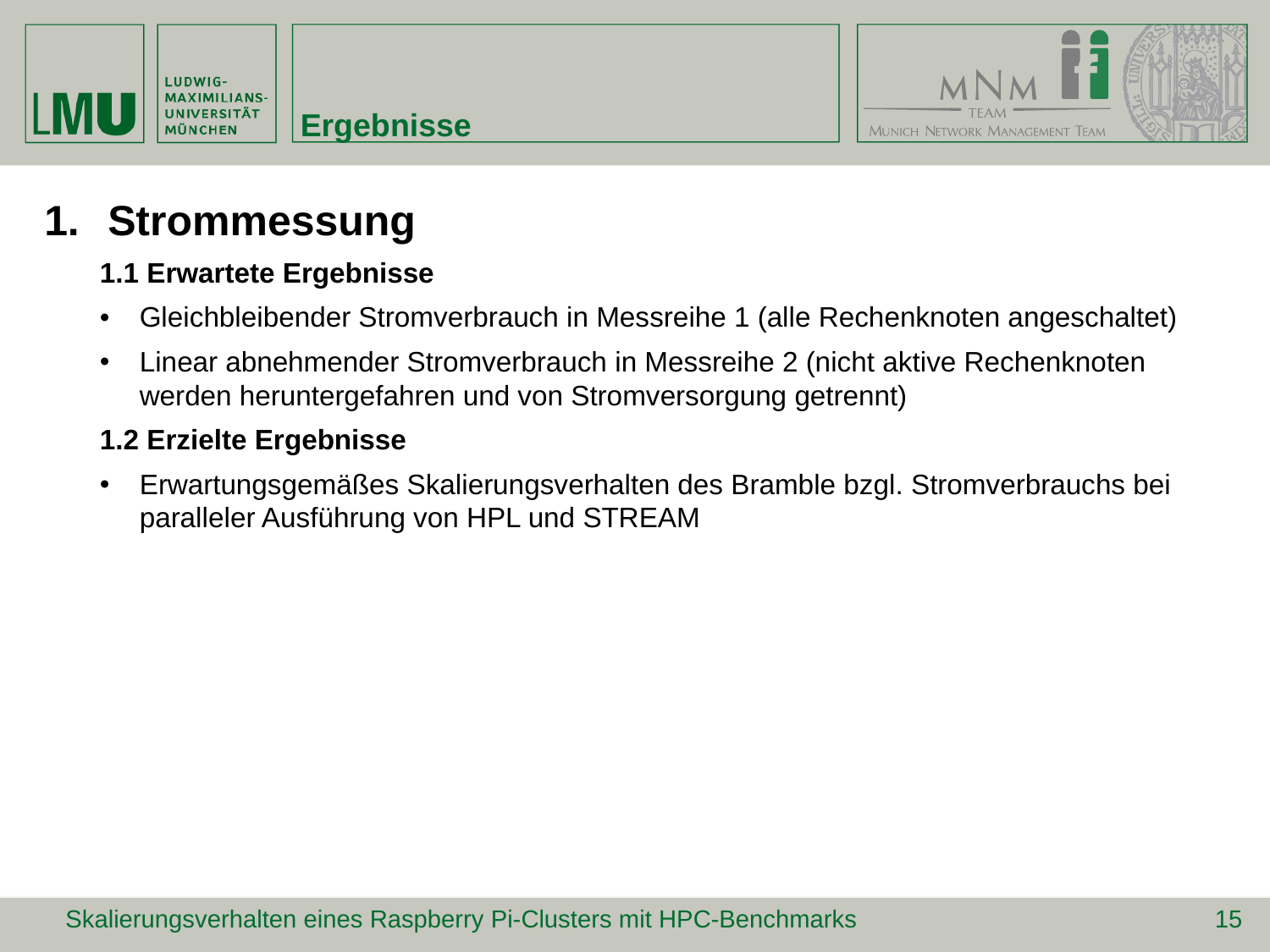

# Ergebnisse
Strommessung
1.1 Erwartete Ergebnisse
Gleichbleibender Stromverbrauch in Messreihe 1 (alle Rechenknoten angeschaltet)
Linear abnehmender Stromverbrauch in Messreihe 2 (nicht aktive Rechenknoten werden heruntergefahren und von Stromversorgung getrennt)
1.2 Erzielte Ergebnisse
Erwartungsgemäßes Skalierungsverhalten des Bramble bzgl. Stromverbrauchs bei paralleler Ausführung von HPL und STREAM
Skalierungsverhalten eines Raspberry Pi-Clusters mit HPC-Benchmarks
15